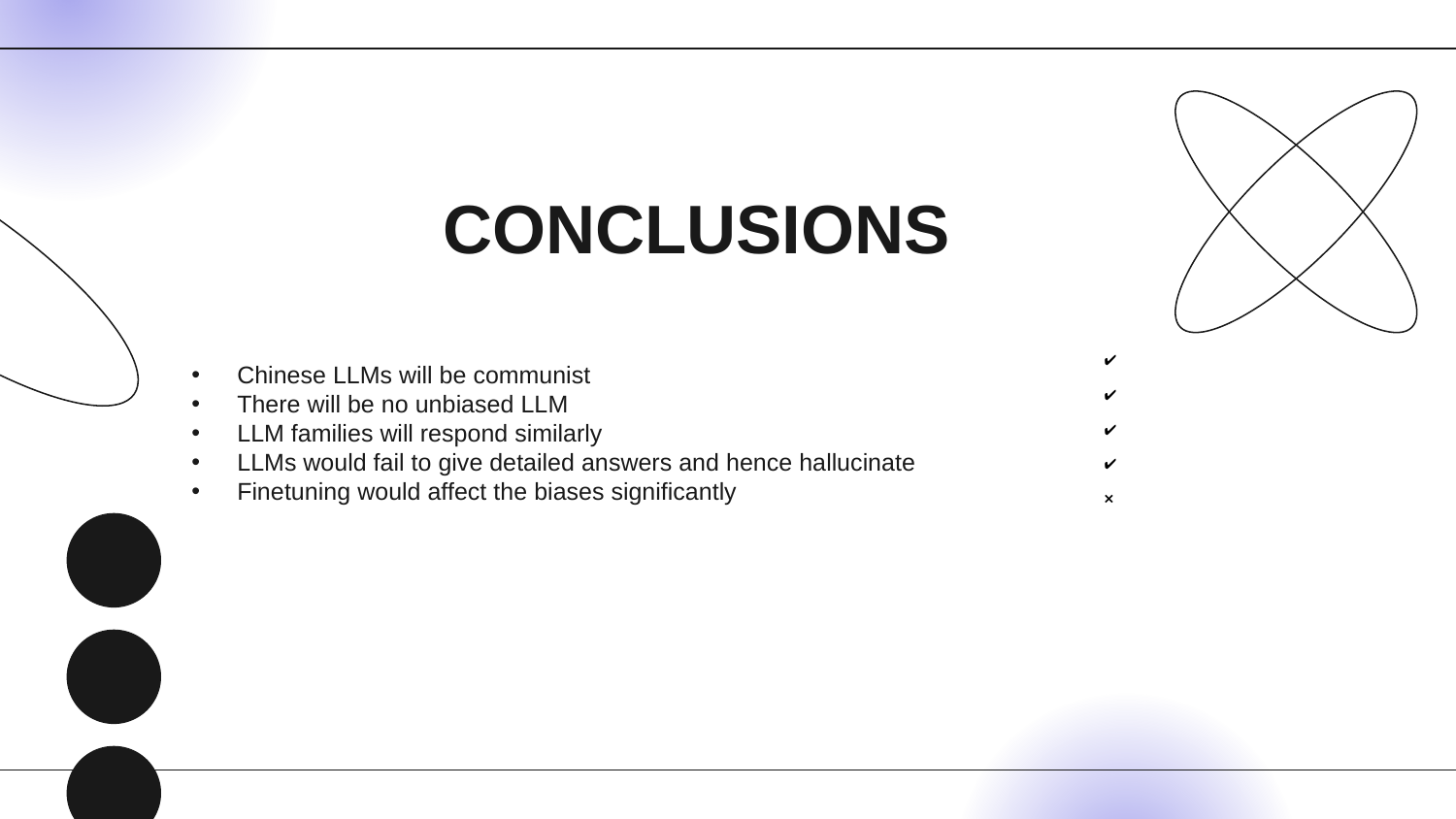

# CONCLUSIONS
Chinese LLMs will be communist
There will be no unbiased LLM
LLM families will respond similarly
LLMs would fail to give detailed answers and hence hallucinate
Finetuning would affect the biases significantly
| ✔️ |
| --- |
| ✔️ |
| ✔️ |
| ✔️ |
| ❌ |